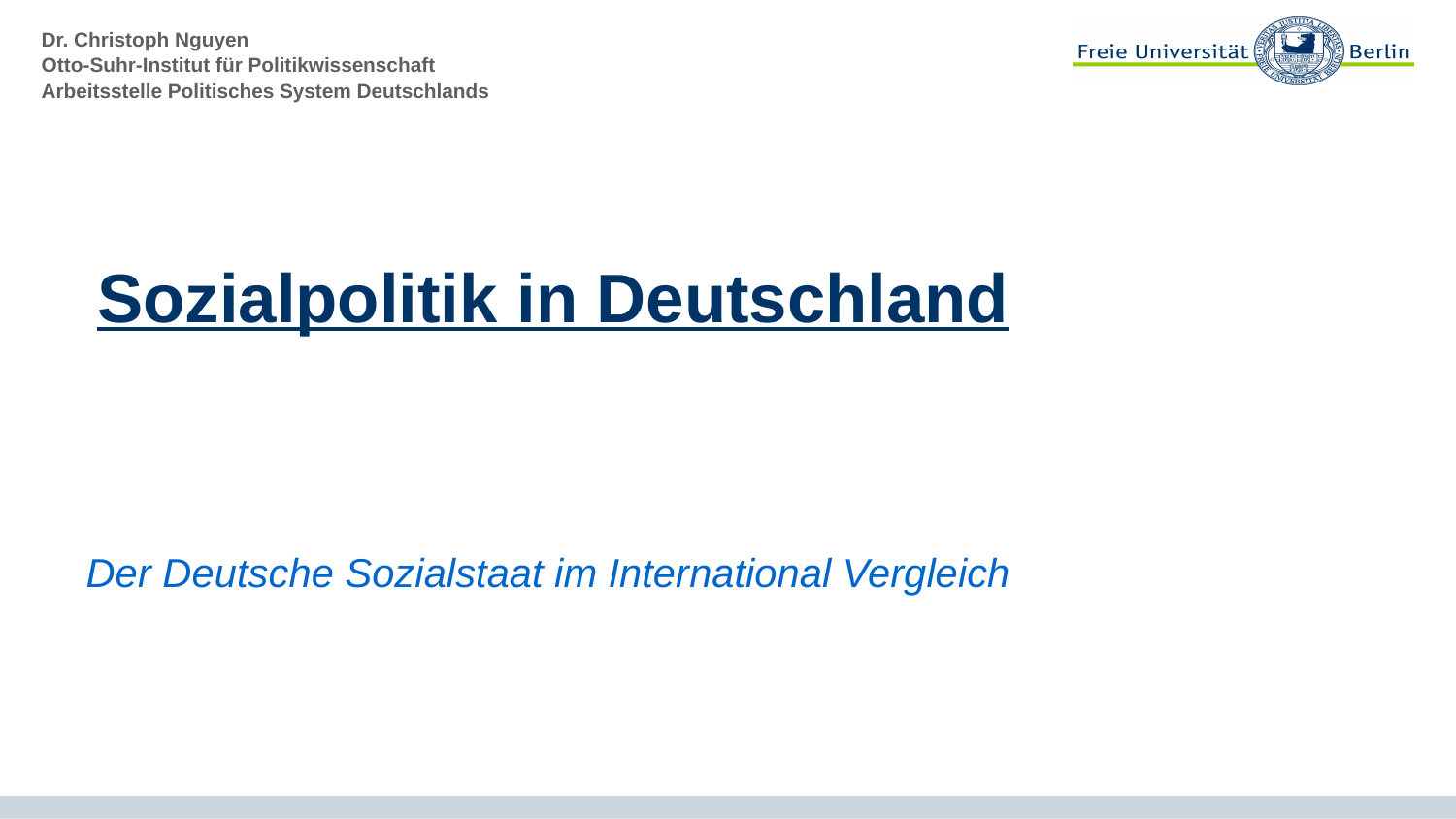

# Sozialpolitik in Deutschland
Der Deutsche Sozialstaat im International Vergleich